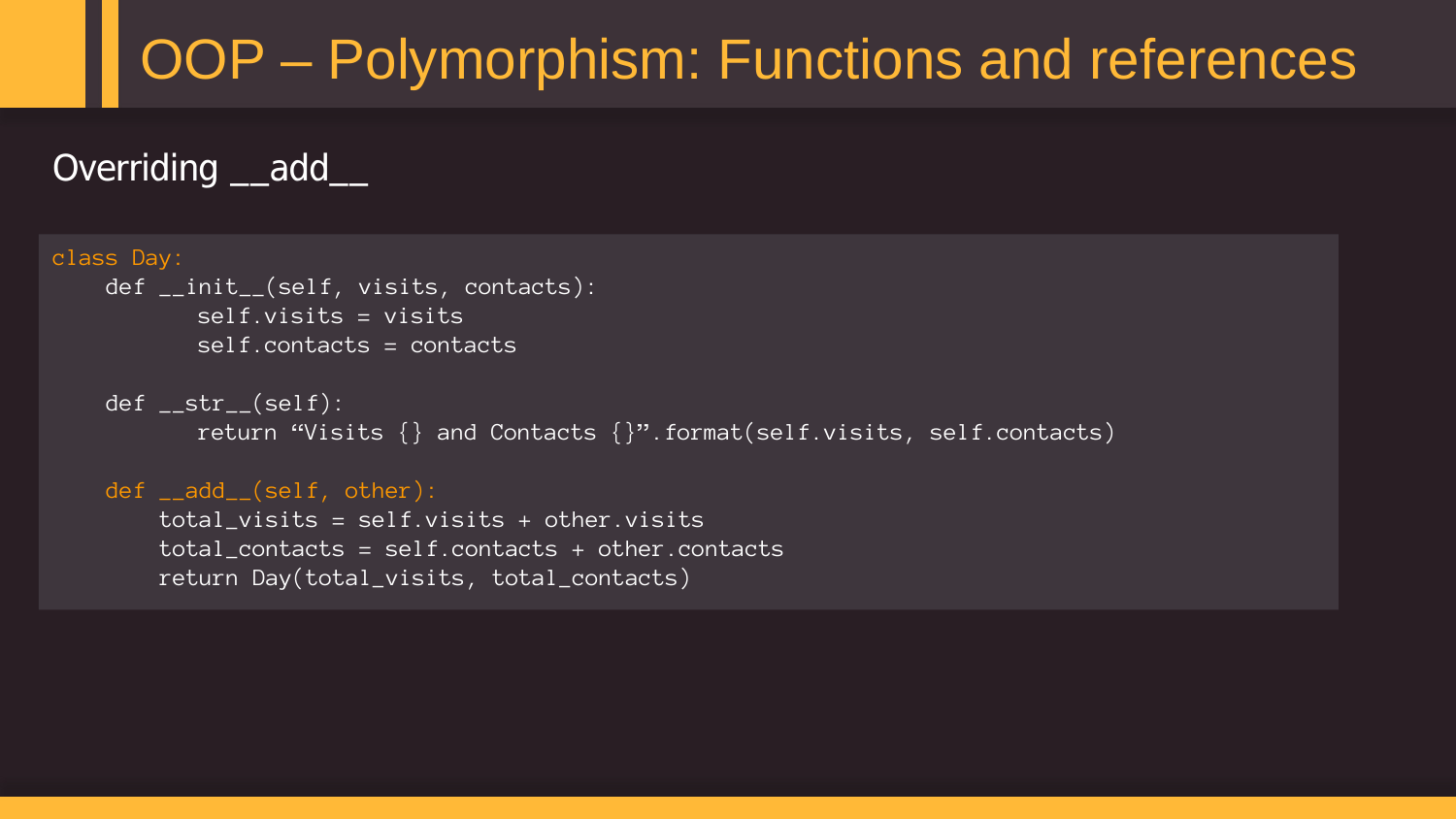

OOP – Polymorphism: Functions and references
Overriding __add__

class Day:
    def __init__(self, visits, contacts):
        	self.visits = visits
	self.contacts = contacts

    def __str__(self):
	return “Visits {} and Contacts {}”.format(self.visits, self.contacts)

    def __add__(self, other):
        total_visits = self.visits + other.visits
        total_contacts = self.contacts + other.contacts
        return Day(total_visits, total_contacts)